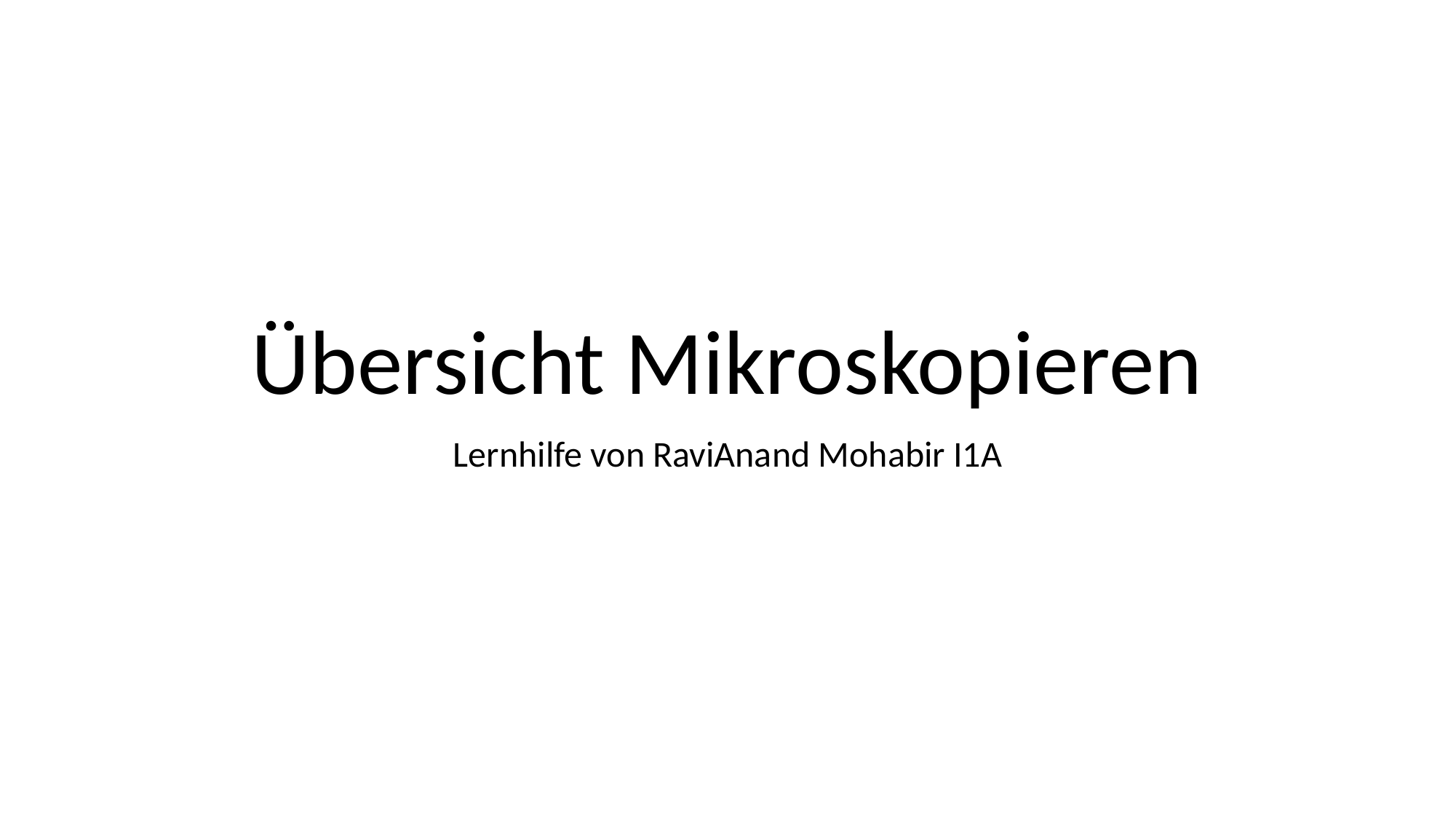

# Übersicht Mikroskopieren
Lernhilfe von RaviAnand Mohabir I1A